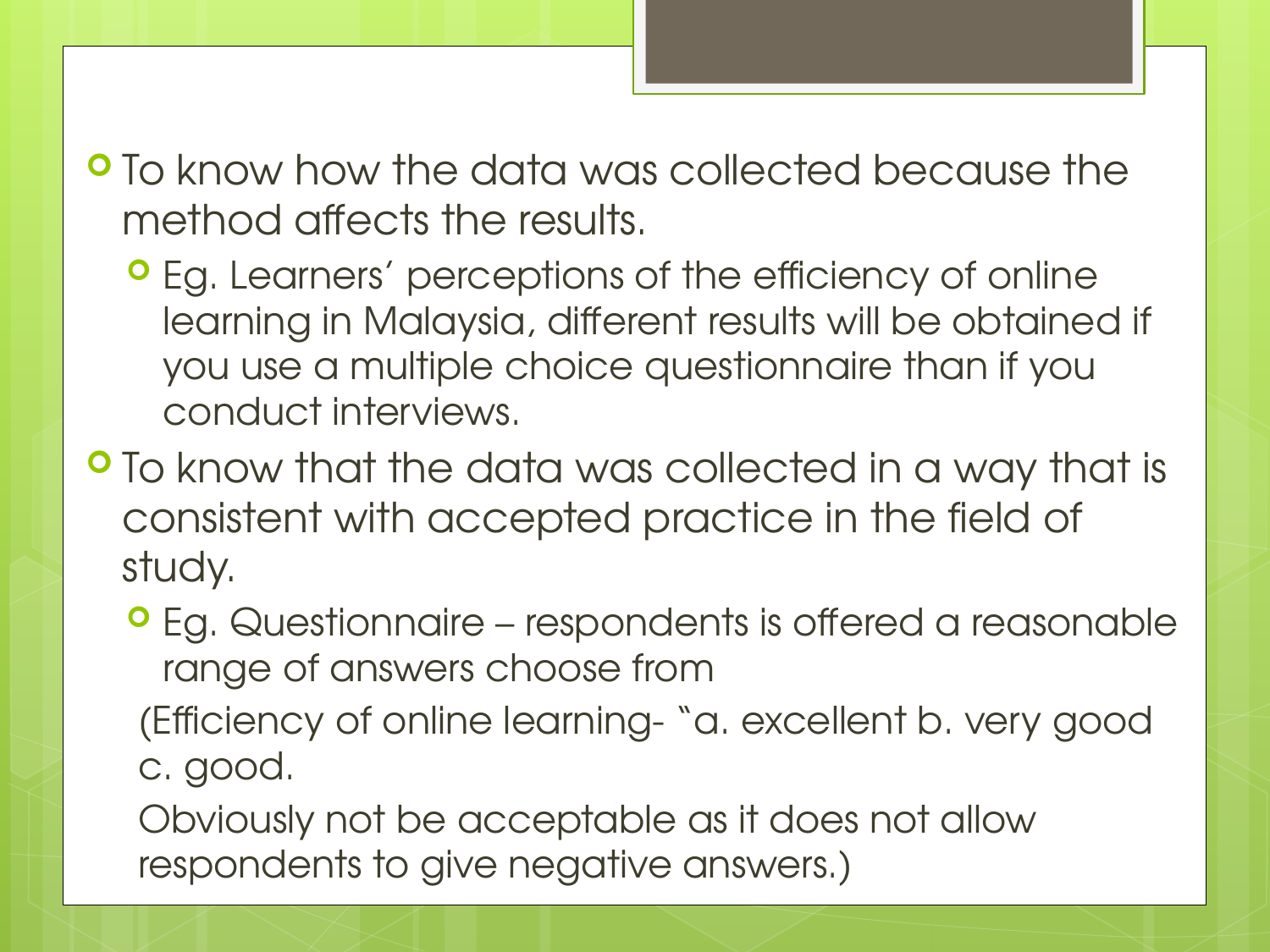

To know how the data was collected because the method affects the results.
Eg. Learners’ perceptions of the efficiency of online learning in Malaysia, different results will be obtained if you use a multiple choice questionnaire than if you conduct interviews.
To know that the data was collected in a way that is consistent with accepted practice in the field of study.
Eg. Questionnaire – respondents is offered a reasonable range of answers choose from
(Efficiency of online learning- “a. excellent b. very good  c. good.
Obviously not be acceptable as it does not allow respondents to give negative answers.)